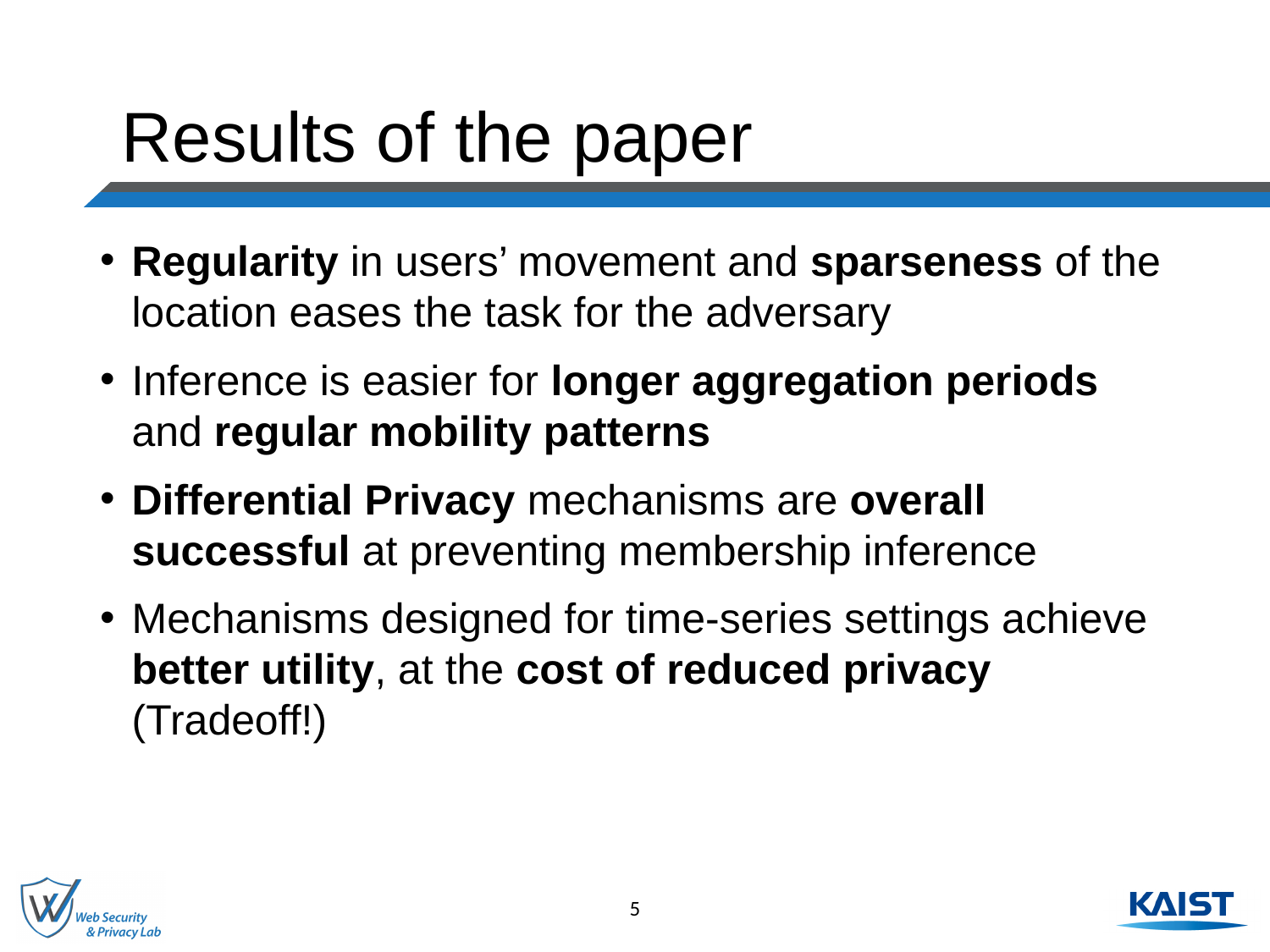

# Results of the paper
Regularity in users’ movement and sparseness of the location eases the task for the adversary
Inference is easier for longer aggregation periods and regular mobility patterns
Differential Privacy mechanisms are overall successful at preventing membership inference
Mechanisms designed for time-series settings achieve better utility, at the cost of reduced privacy (Tradeoff!)
5